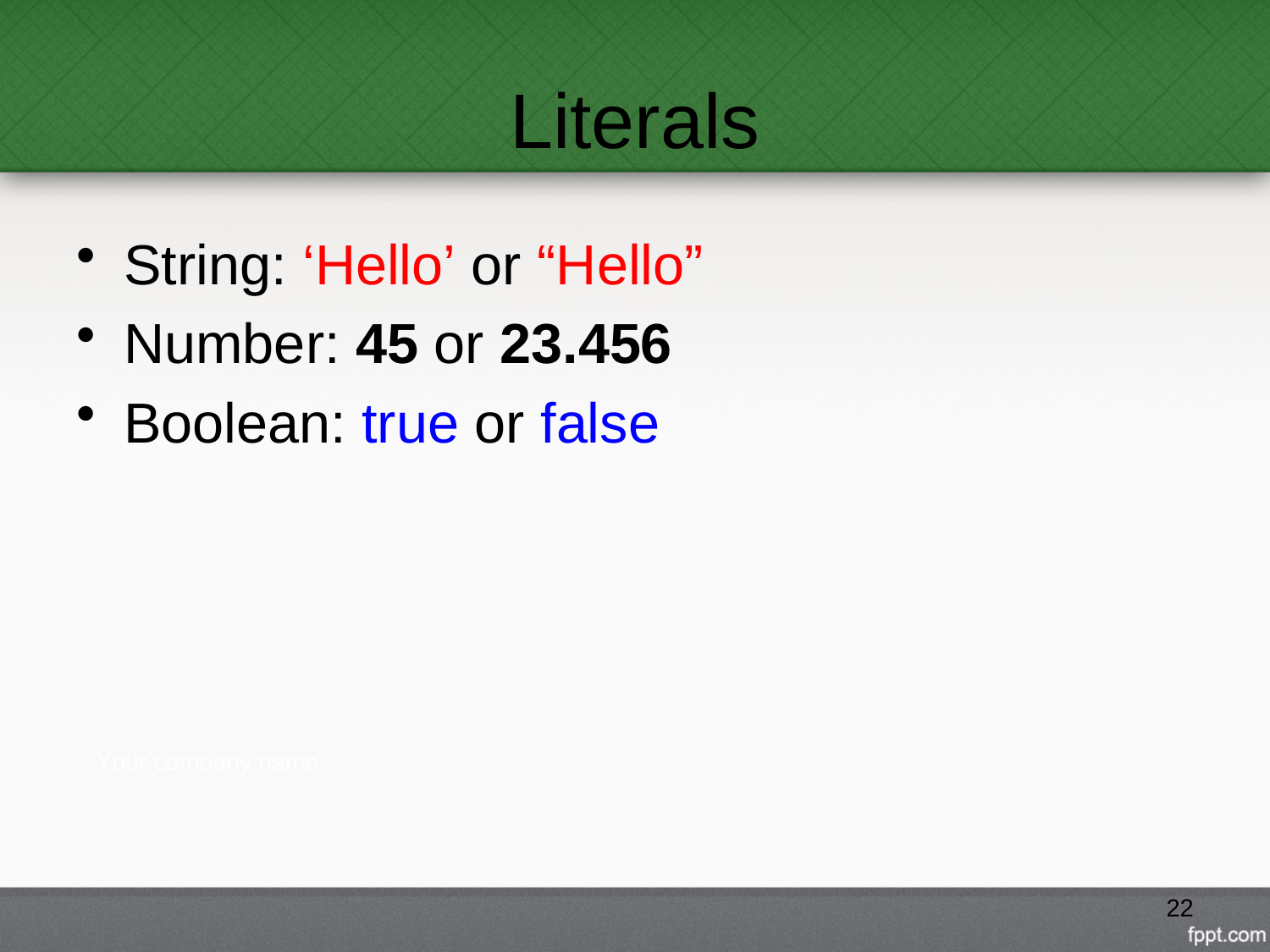

# Literals
String: ‘Hello’ or “Hello”
Number: 45 or 23.456
Boolean: true or false
22